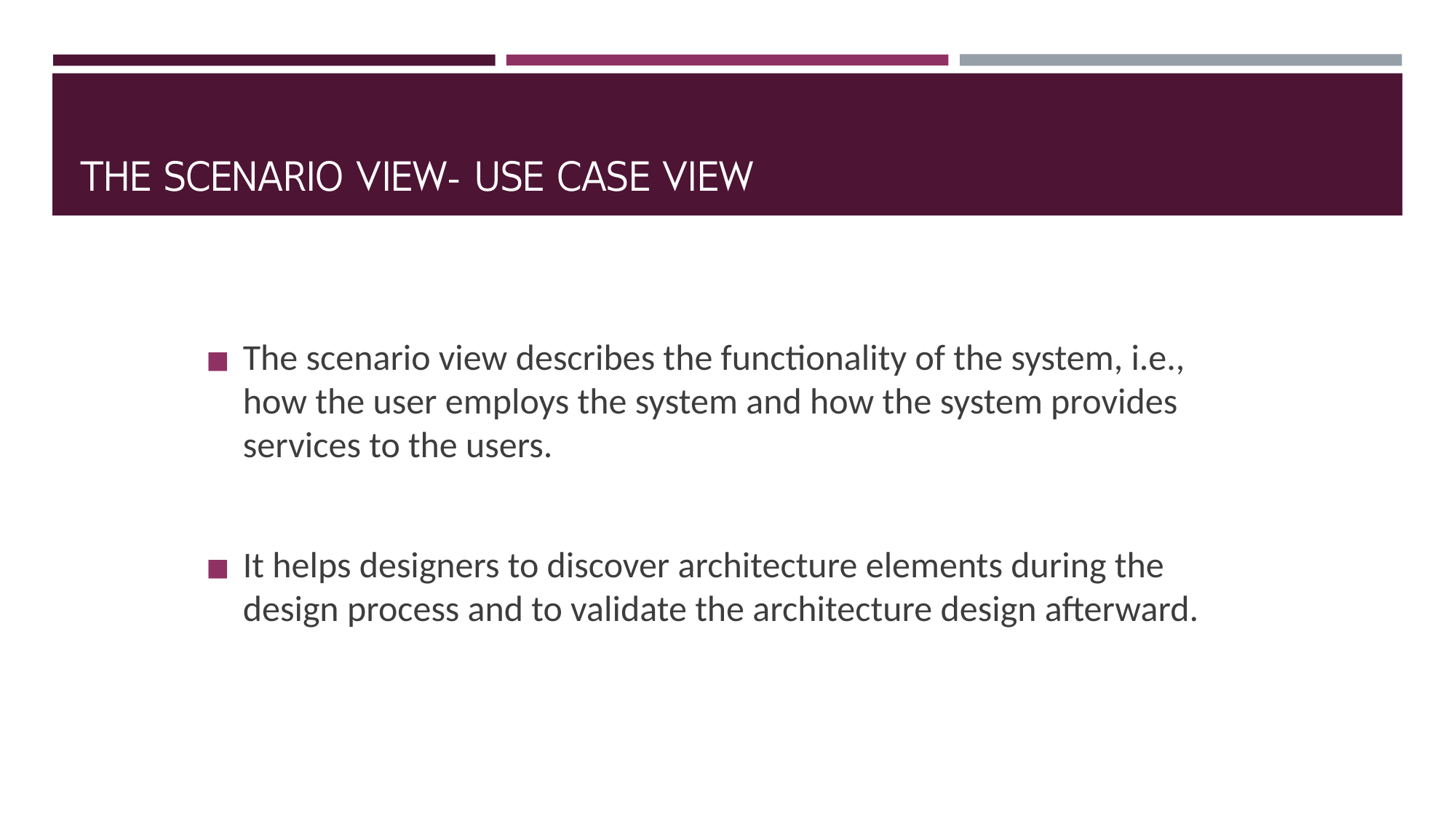

# THE SCENARIO VIEW- USE CASE VIEW
The scenario view describes the functionality of the system, i.e., how the user employs the system and how the system provides services to the users.

It helps designers to discover architecture elements during the design process and to validate the architecture design afterward.